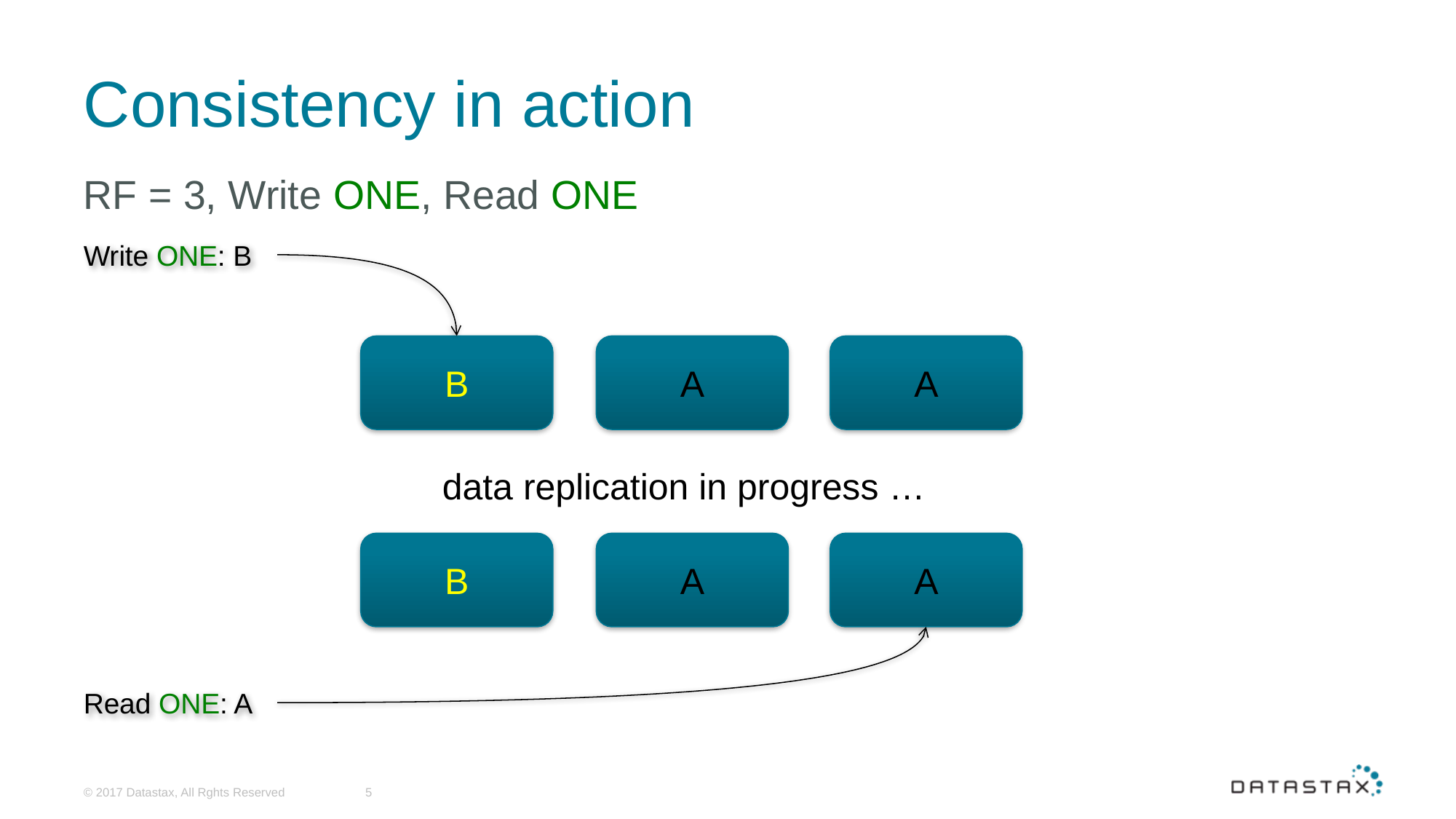

# Consistency in action
RF = 3, Write ONE, Read ONE
Write ONE: B
B
A
A
data replication in progress …
B
A
A
Read ONE: A
© 2017 Datastax, All Rghts Reserved
5